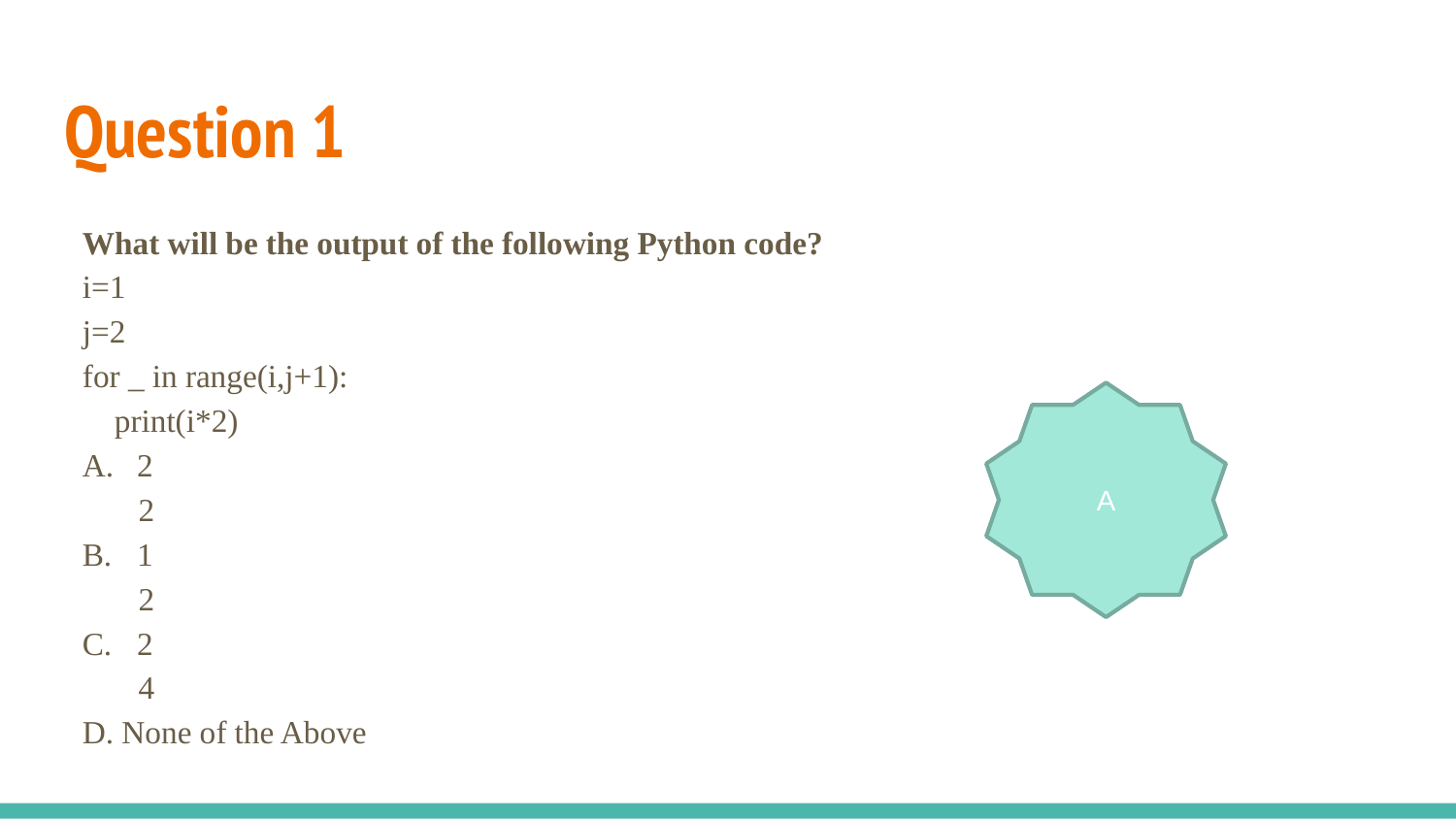

# Question 1
What will be the output of the following Python code?
i=1
j=2
for _ in range(i,j+1):
    print(i*2)
2
       2
1
       2
2
       4
D. None of the Above
A